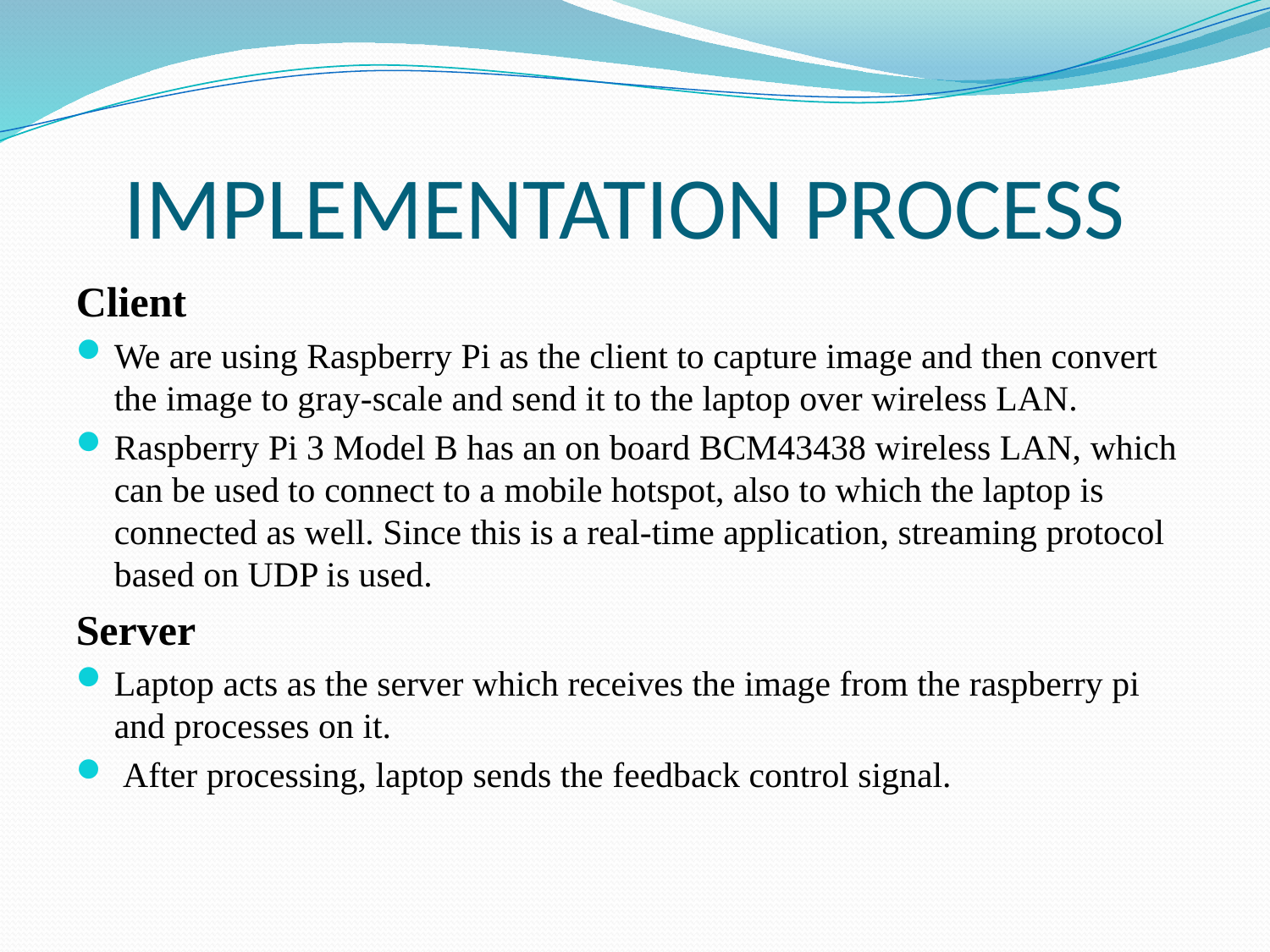

# IMPLEMENTATION PROCESS
Client
We are using Raspberry Pi as the client to capture image and then convert the image to gray-scale and send it to the laptop over wireless LAN.
Raspberry Pi 3 Model B has an on board BCM43438 wireless LAN, which can be used to connect to a mobile hotspot, also to which the laptop is connected as well. Since this is a real-time application, streaming protocol based on UDP is used.
Server
Laptop acts as the server which receives the image from the raspberry pi and processes on it.
 After processing, laptop sends the feedback control signal.